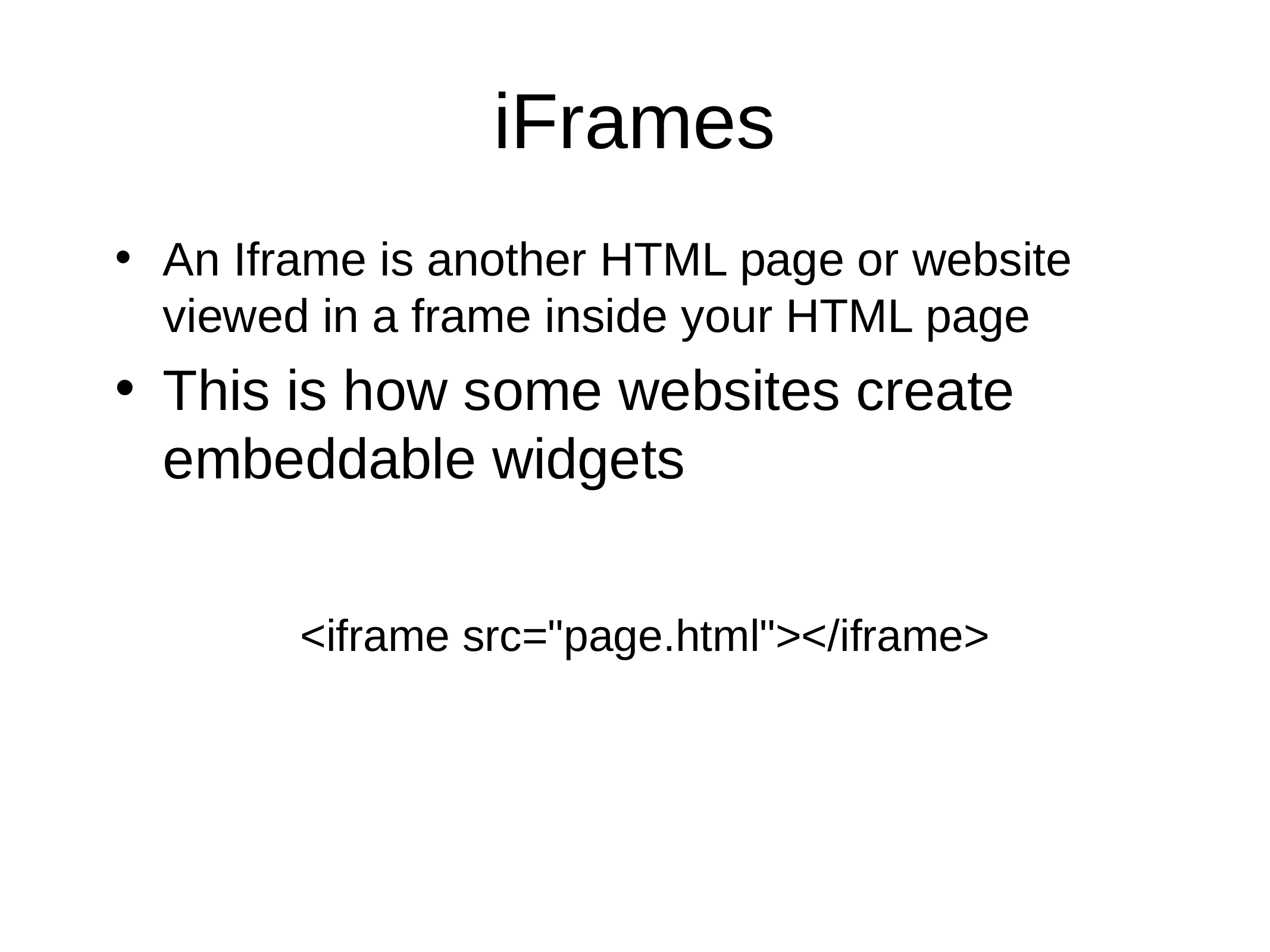

# iFrames
An Iframe is another HTML page or website viewed in a frame inside your HTML page
This is how some websites create embeddable widgets
<iframe src="page.html"></iframe>